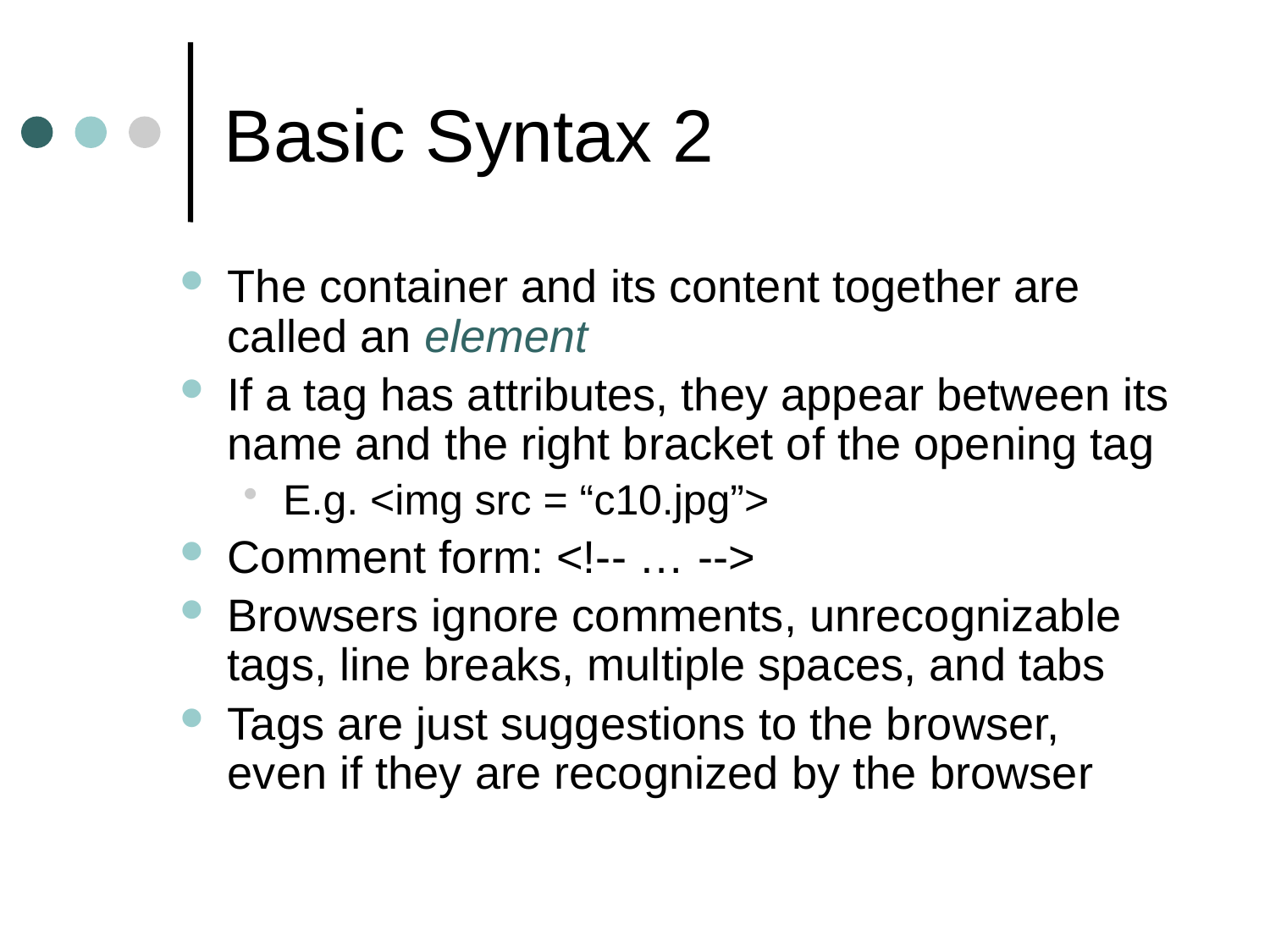

# Basic Syntax 2
The container and its content together are called an element
If a tag has attributes, they appear between its name and the right bracket of the opening tag
E.g. <img src = “c10.jpg”>
Comment form: <!-- … -->
Browsers ignore comments, unrecognizable tags, line breaks, multiple spaces, and tabs
Tags are just suggestions to the browser, even if they are recognized by the browser